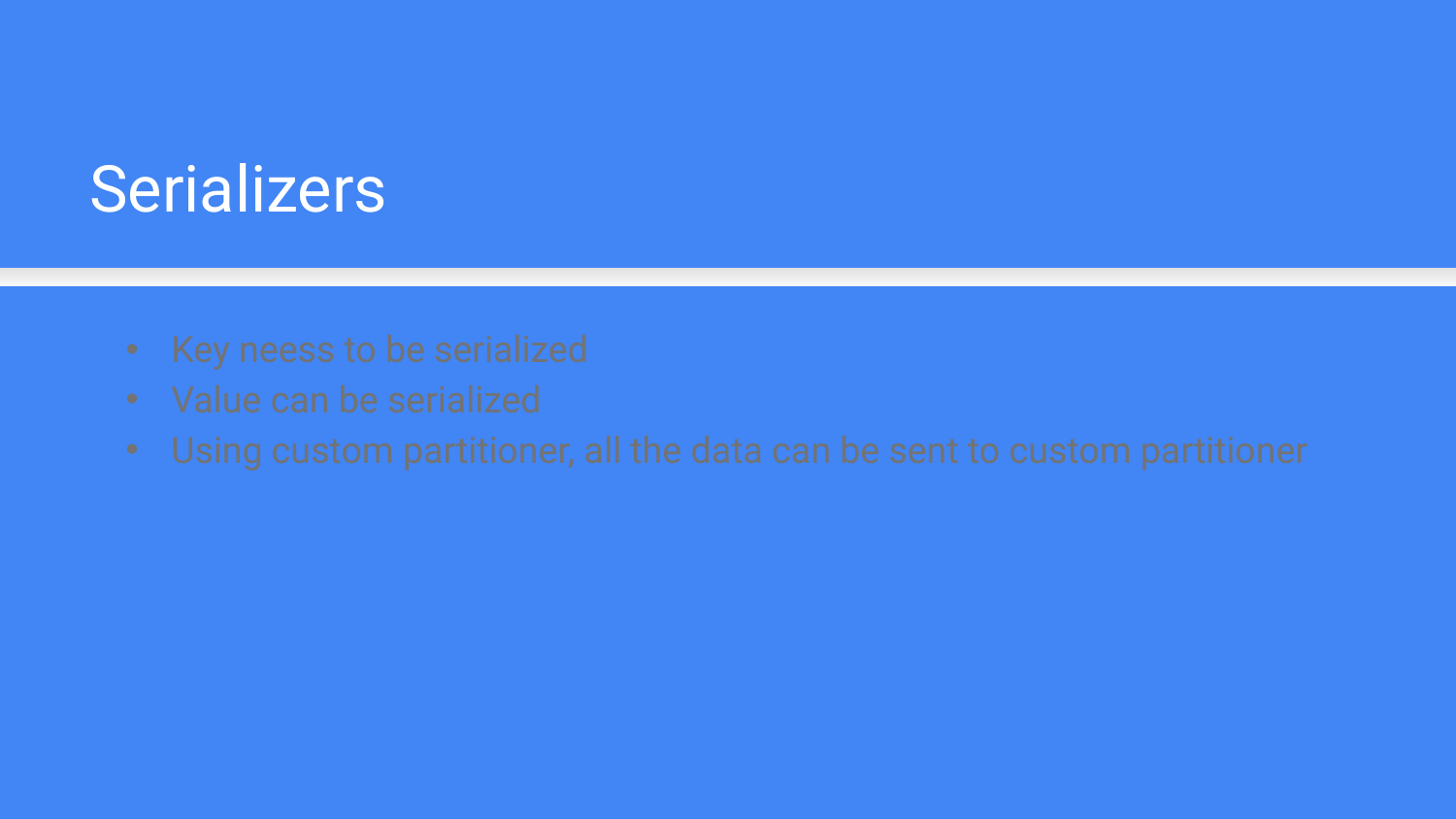

Serializers
Key neess to be serialized
Value can be serialized
Using custom partitioner, all the data can be sent to custom partitioner